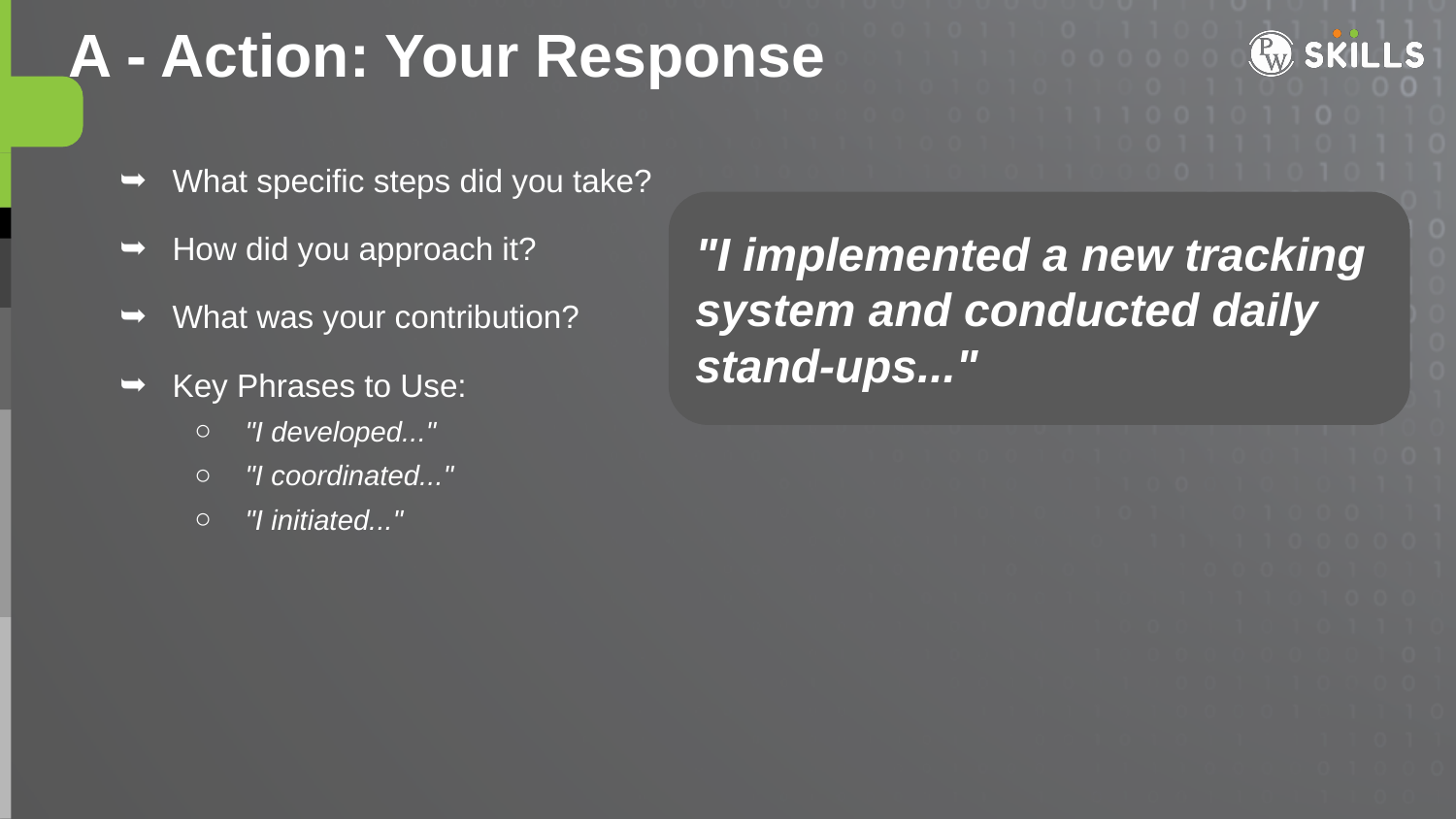

A - Action: Your Response
What specific steps did you take?
How did you approach it?
What was your contribution?
Key Phrases to Use:
"I developed..."
"I coordinated..."
"I initiated..."

"I implemented a new tracking system and conducted daily stand-ups..."